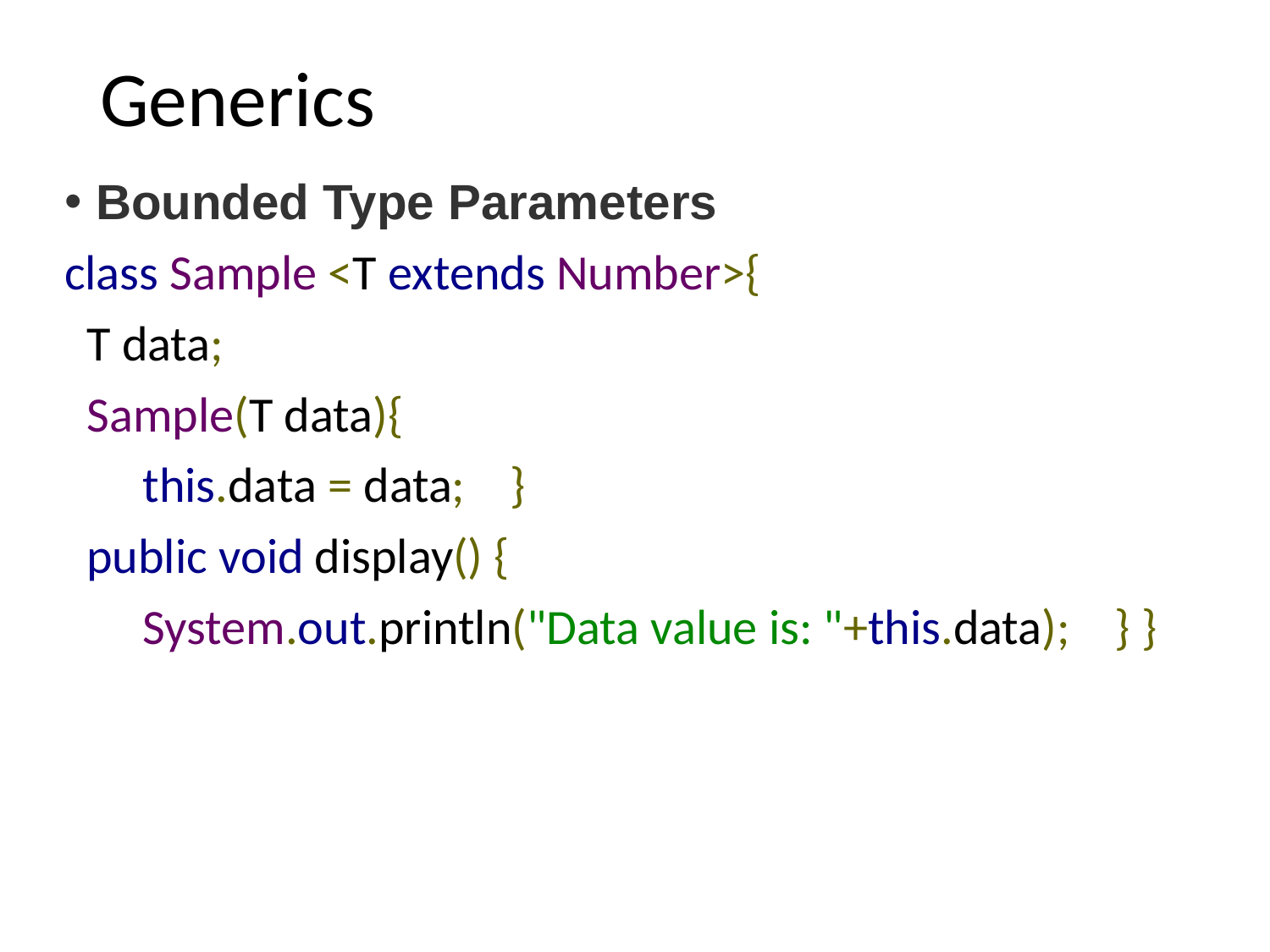

# Generics
Bounded Type Parameters
class Sample <T extends Number>{
  T data;
  Sample(T data){
       this.data = data;    }
  public void display() {
       System.out.println("Data value is: "+this.data);    } }